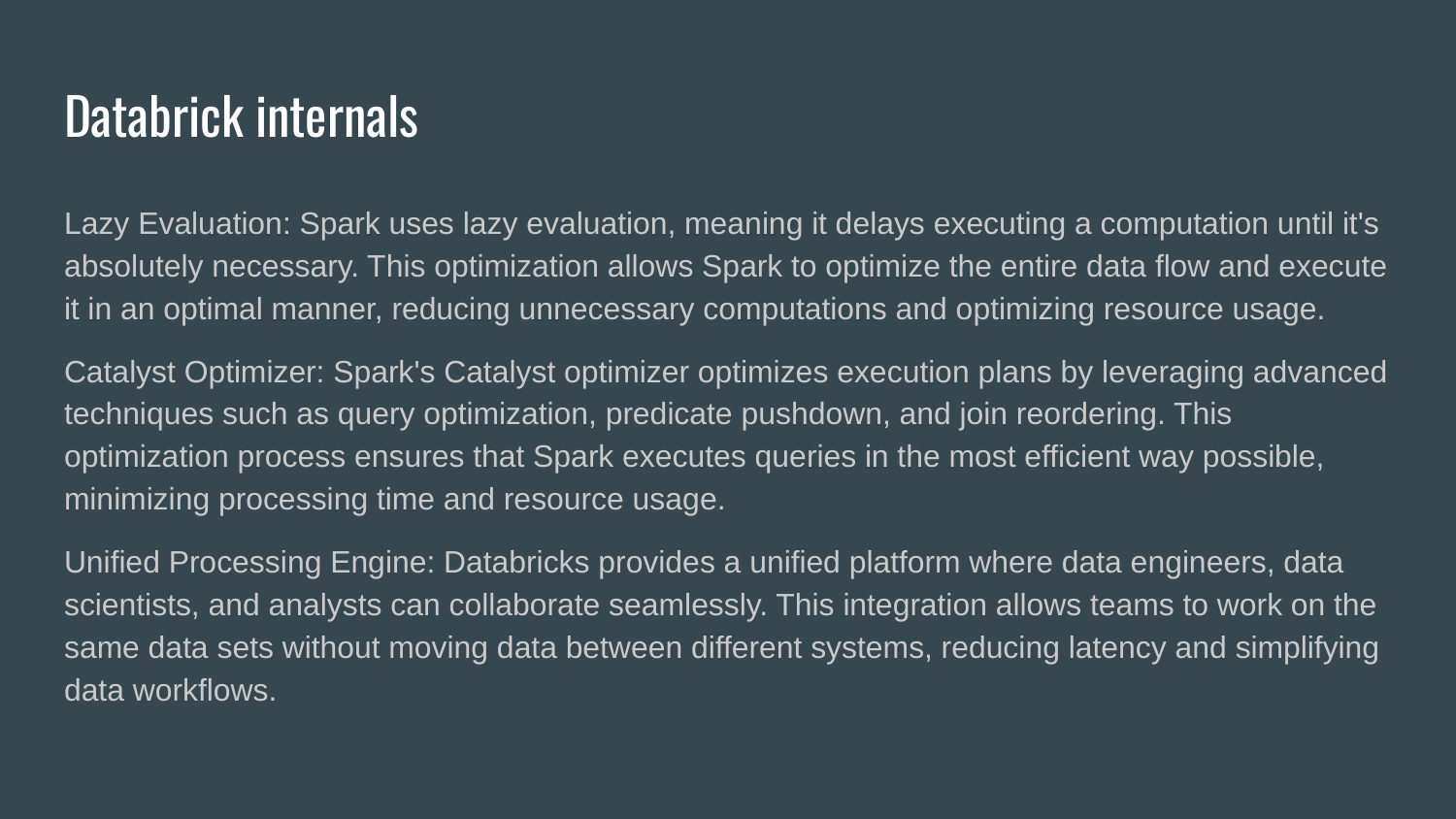

# Databrick internals
Lazy Evaluation: Spark uses lazy evaluation, meaning it delays executing a computation until it's absolutely necessary. This optimization allows Spark to optimize the entire data flow and execute it in an optimal manner, reducing unnecessary computations and optimizing resource usage.
Catalyst Optimizer: Spark's Catalyst optimizer optimizes execution plans by leveraging advanced techniques such as query optimization, predicate pushdown, and join reordering. This optimization process ensures that Spark executes queries in the most efficient way possible, minimizing processing time and resource usage.
Unified Processing Engine: Databricks provides a unified platform where data engineers, data scientists, and analysts can collaborate seamlessly. This integration allows teams to work on the same data sets without moving data between different systems, reducing latency and simplifying data workflows.